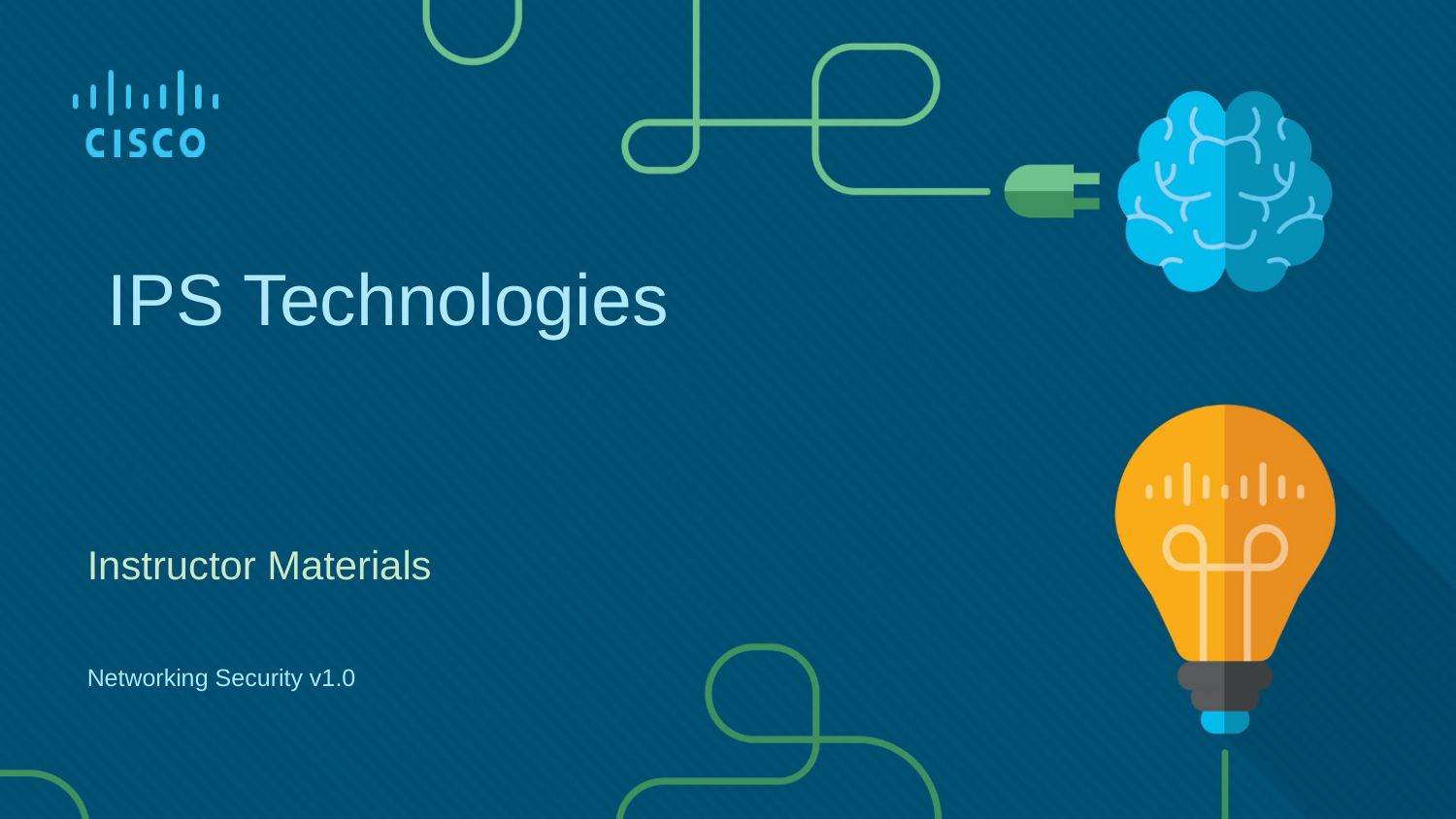

# IPS Technologies
Instructor Materials
Networking Security v1.0